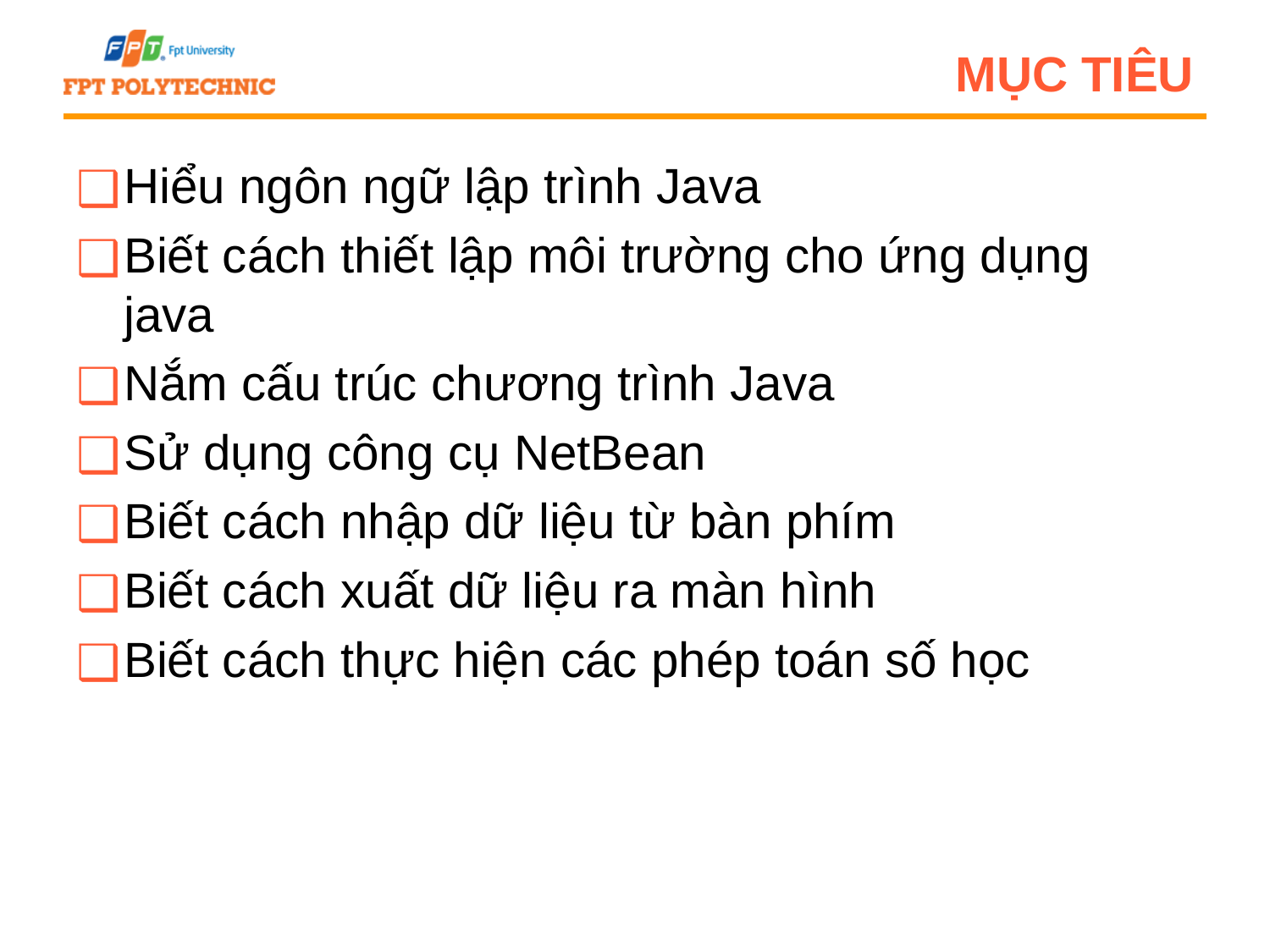

# Mục tiêu
Hiểu ngôn ngữ lập trình Java
Biết cách thiết lập môi trường cho ứng dụng java
Nắm cấu trúc chương trình Java
Sử dụng công cụ NetBean
Biết cách nhập dữ liệu từ bàn phím
Biết cách xuất dữ liệu ra màn hình
Biết cách thực hiện các phép toán số học